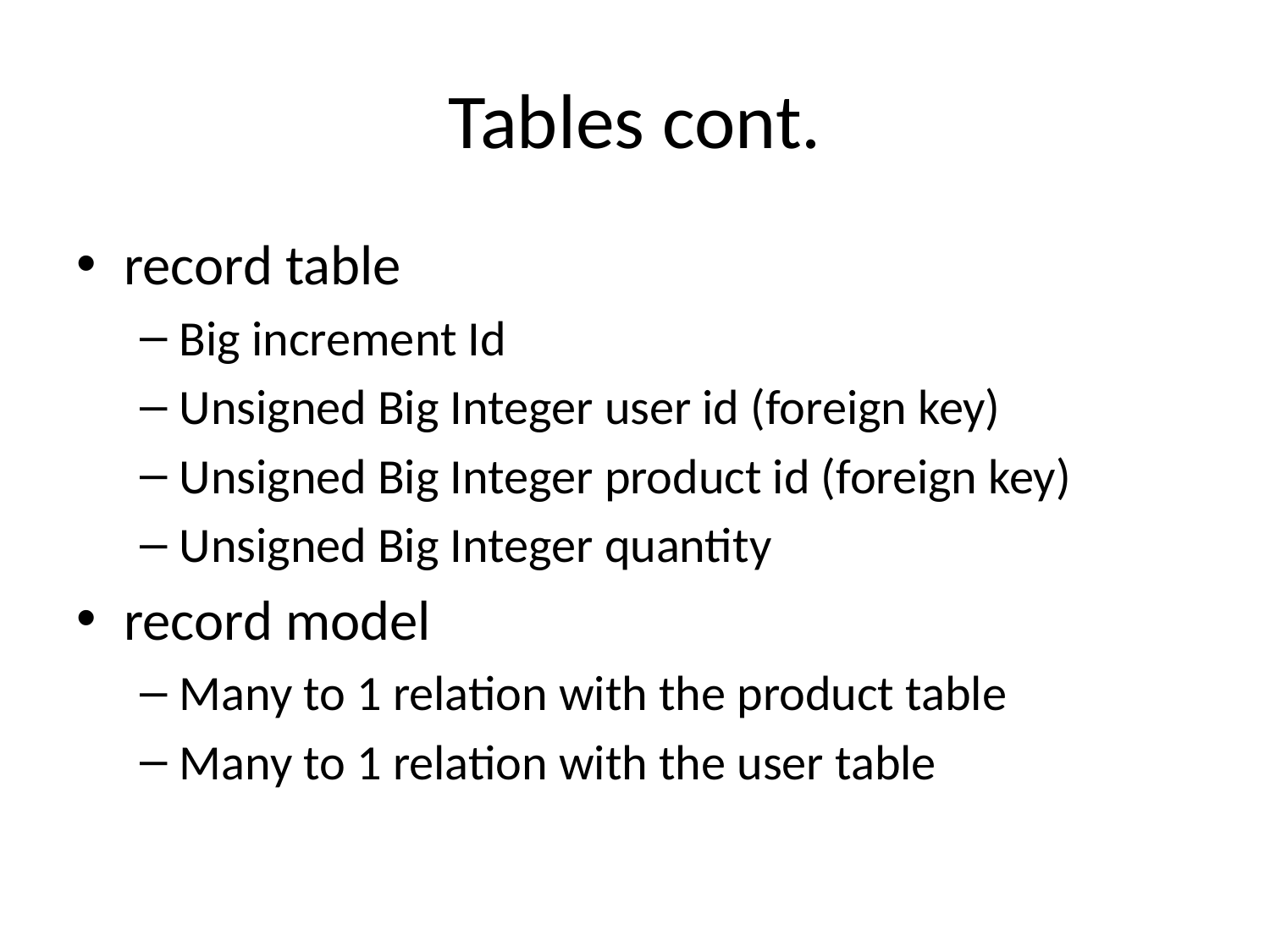

# Tables cont.
record table
Big increment Id
Unsigned Big Integer user id (foreign key)
Unsigned Big Integer product id (foreign key)
Unsigned Big Integer quantity
record model
Many to 1 relation with the product table
Many to 1 relation with the user table